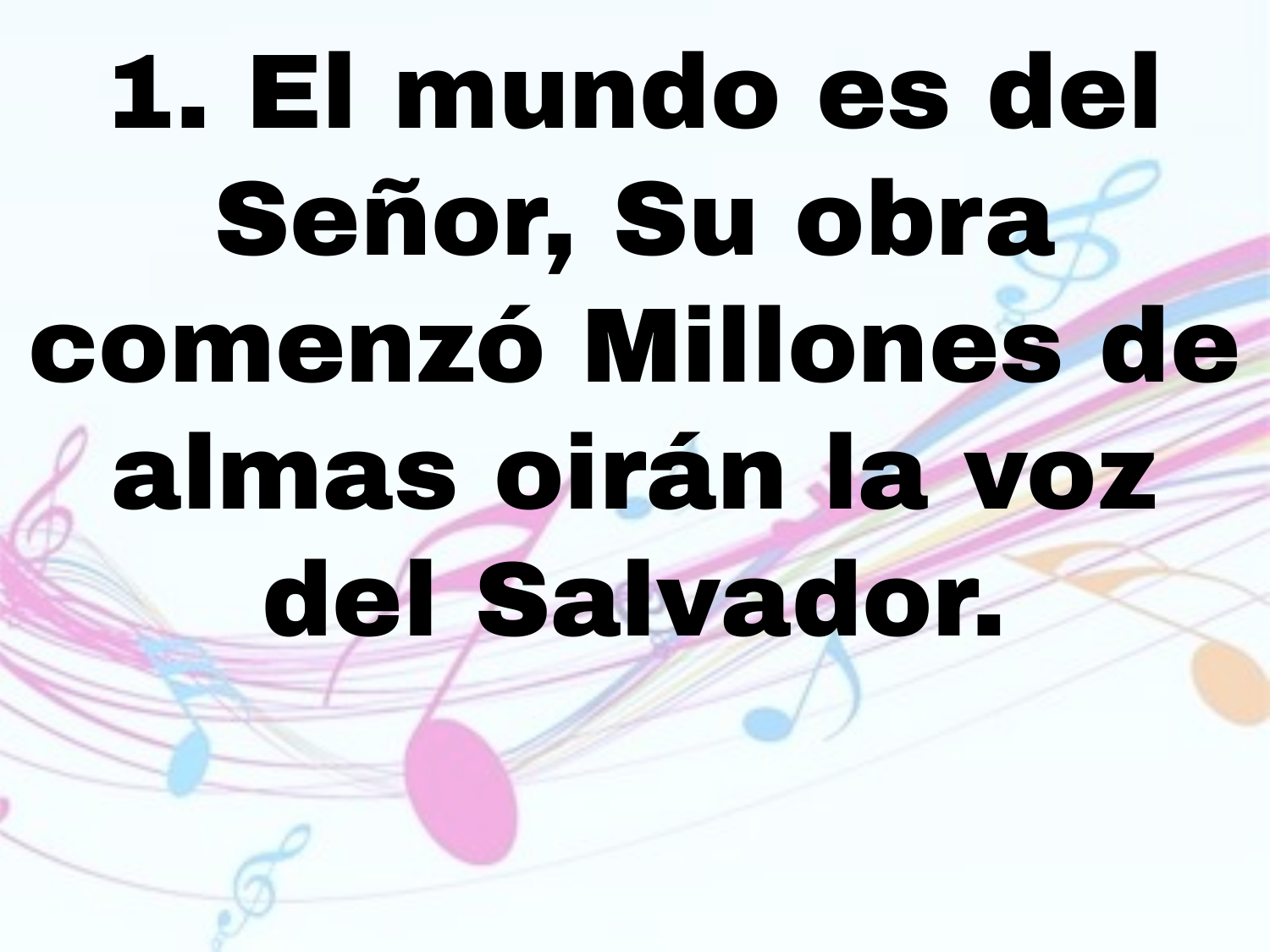

1. El mundo es del Señor, Su obra comenzó Millones de almas oirán la voz del Salvador.